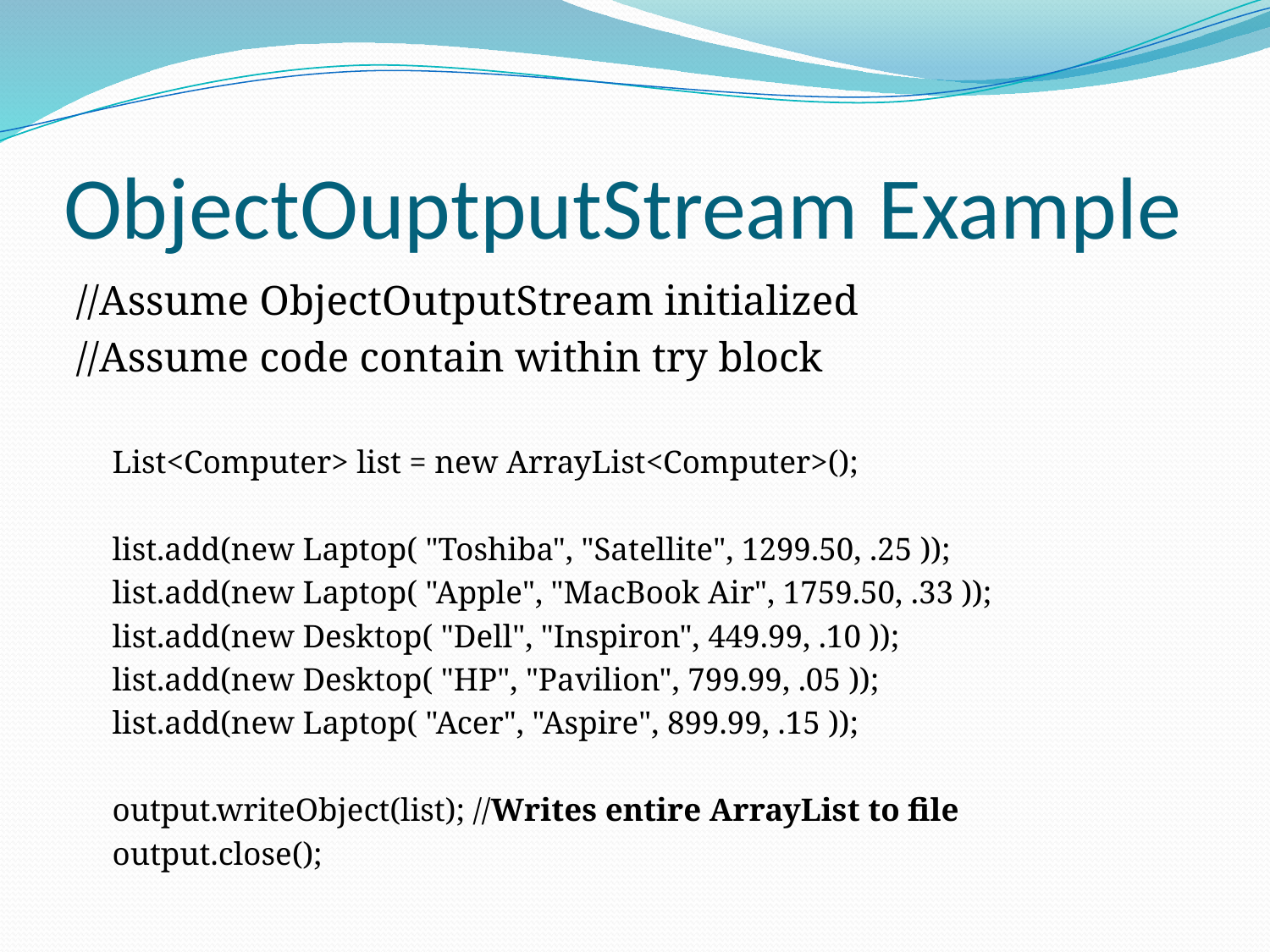

# ObjectOuptputStream Example
//Assume ObjectOutputStream initialized
//Assume code contain within try block

	List<Computer> list = new ArrayList<Computer>();

	list.add(new Laptop( "Toshiba", "Satellite", 1299.50, .25 ));
	list.add(new Laptop( "Apple", "MacBook Air", 1759.50, .33 ));
	list.add(new Desktop( "Dell", "Inspiron", 449.99, .10 ));
	list.add(new Desktop( "HP", "Pavilion", 799.99, .05 ));
	list.add(new Laptop( "Acer", "Aspire", 899.99, .15 ));

	output.writeObject(list); //Writes entire ArrayList to file
	output.close();